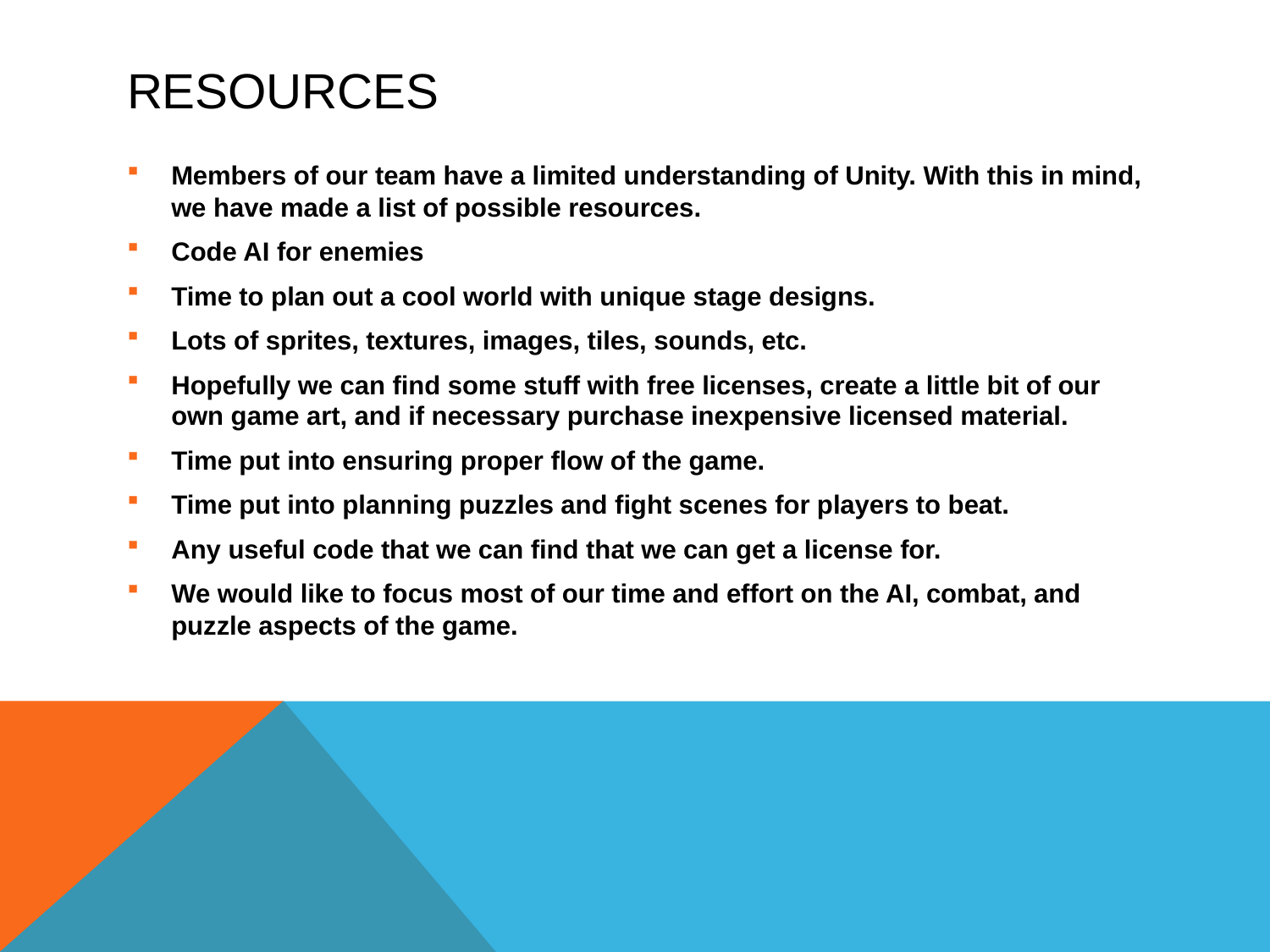

# Resources
Members of our team have a limited understanding of Unity. With this in mind, we have made a list of possible resources.
Code AI for enemies
Time to plan out a cool world with unique stage designs.
Lots of sprites, textures, images, tiles, sounds, etc.
Hopefully we can find some stuff with free licenses, create a little bit of our own game art, and if necessary purchase inexpensive licensed material.
Time put into ensuring proper flow of the game.
Time put into planning puzzles and fight scenes for players to beat.
Any useful code that we can find that we can get a license for.
We would like to focus most of our time and effort on the AI, combat, and puzzle aspects of the game.